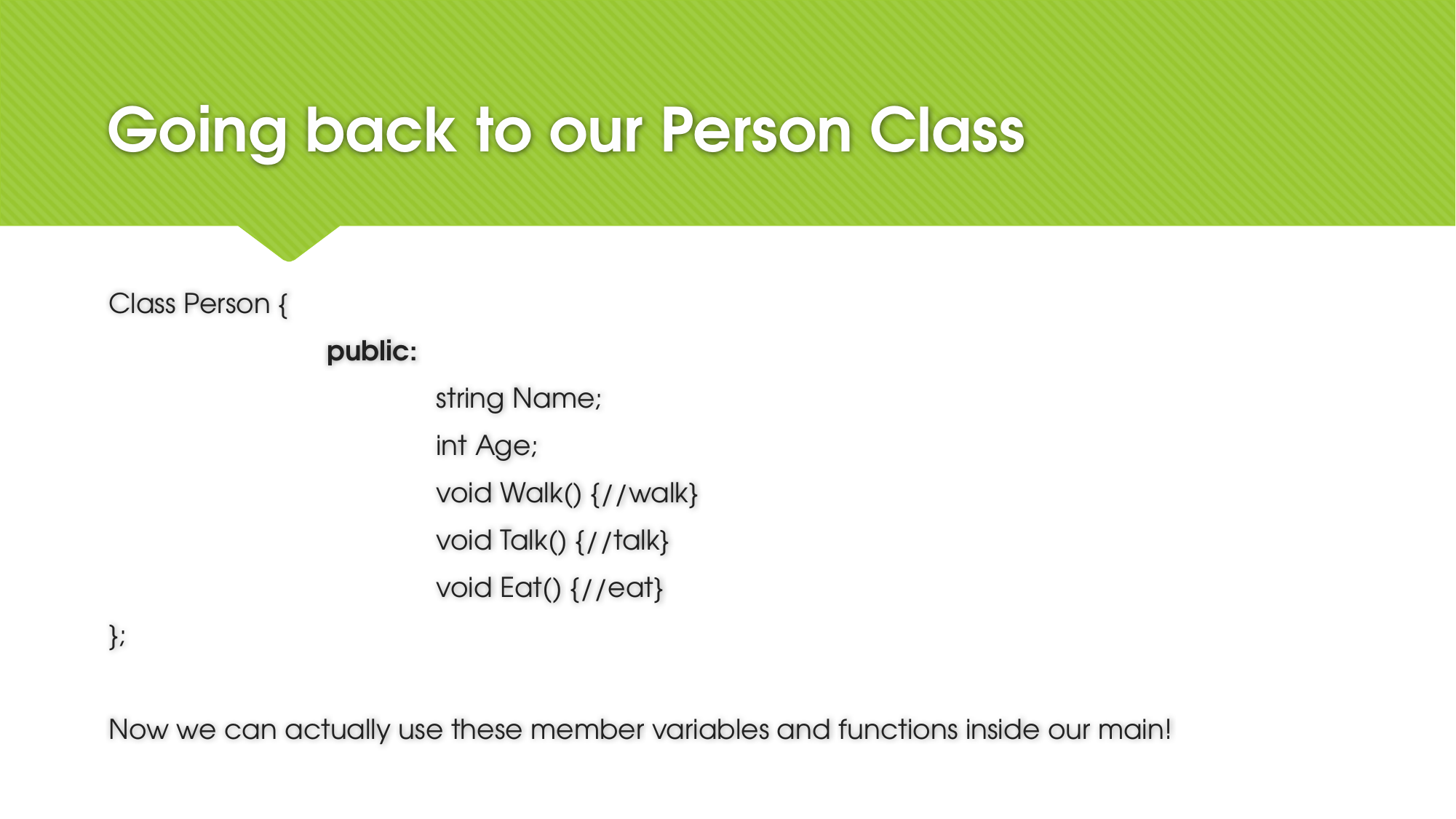

# Going back to our Person Class
Class Person {
		public:
			string Name;
			int Age;
			void Walk() {//walk}
			void Talk() {//talk}
			void Eat() {//eat}
};

Now we can actually use these member variables and functions inside our main!